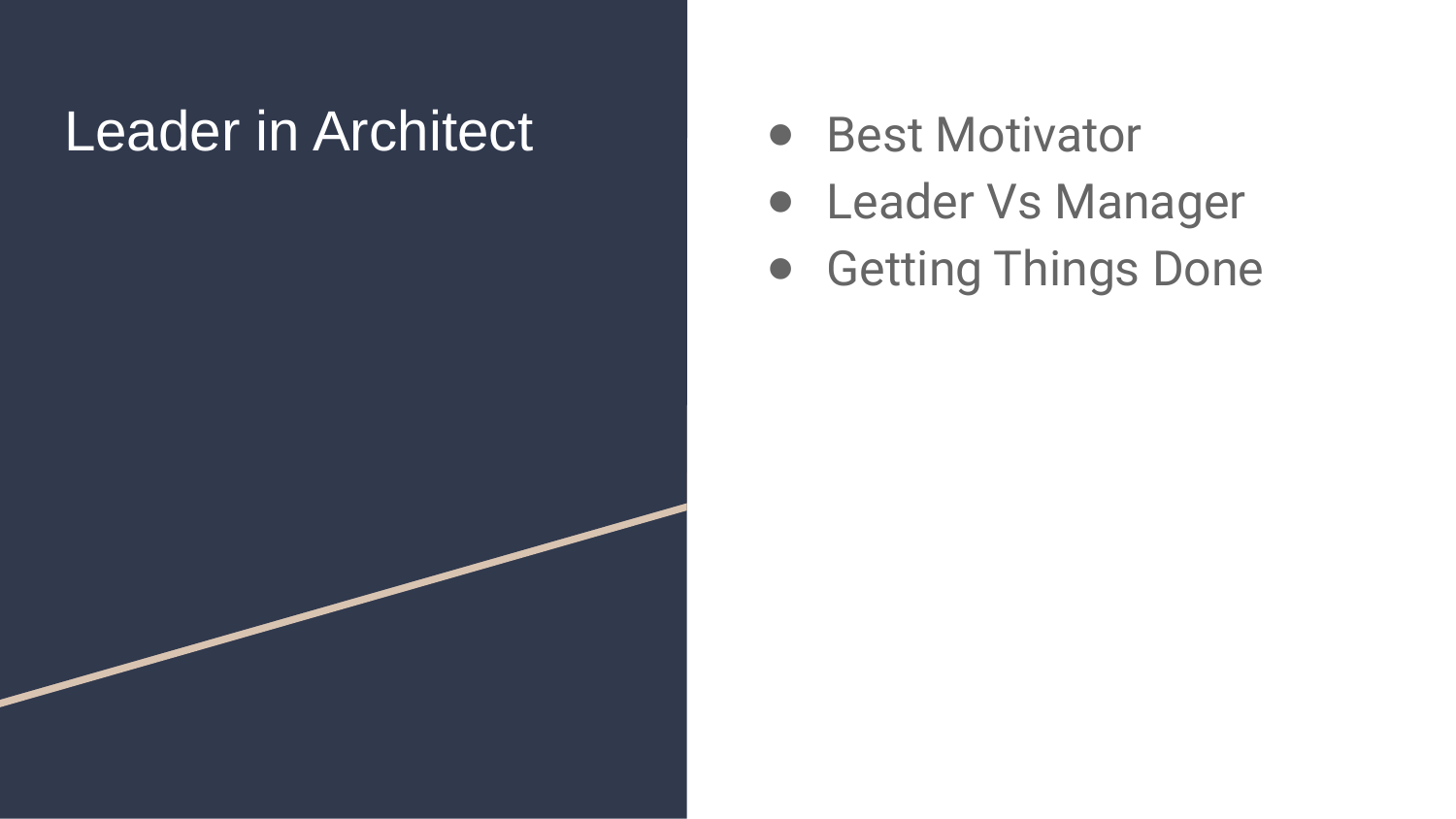

# Leader in Architect
Best Motivator
Leader Vs Manager
Getting Things Done